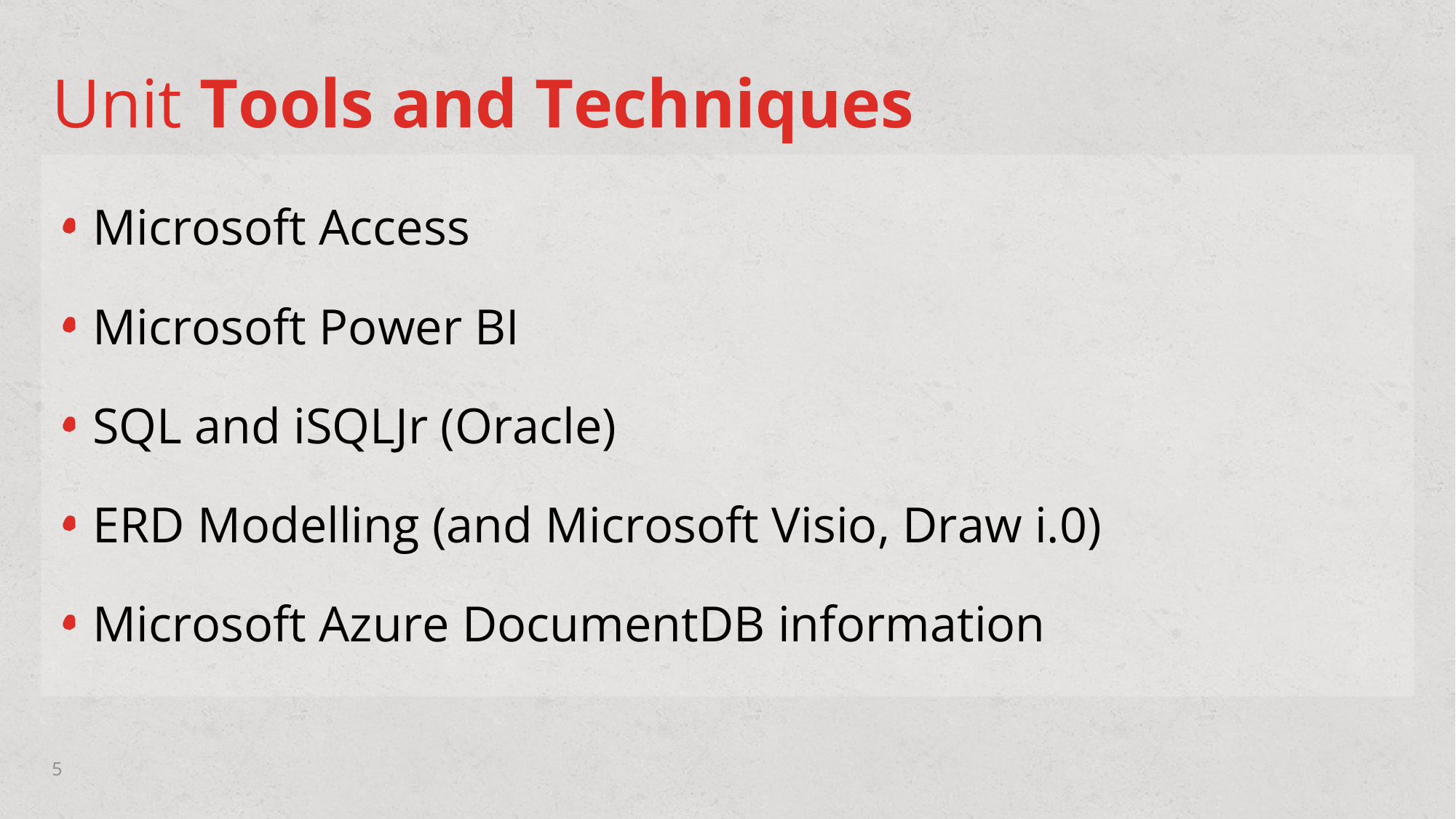

# Unit Tools and Techniques
Microsoft Access
Microsoft Power BI
SQL and iSQLJr (Oracle)
ERD Modelling (and Microsoft Visio, Draw i.0)
Microsoft Azure DocumentDB information

5